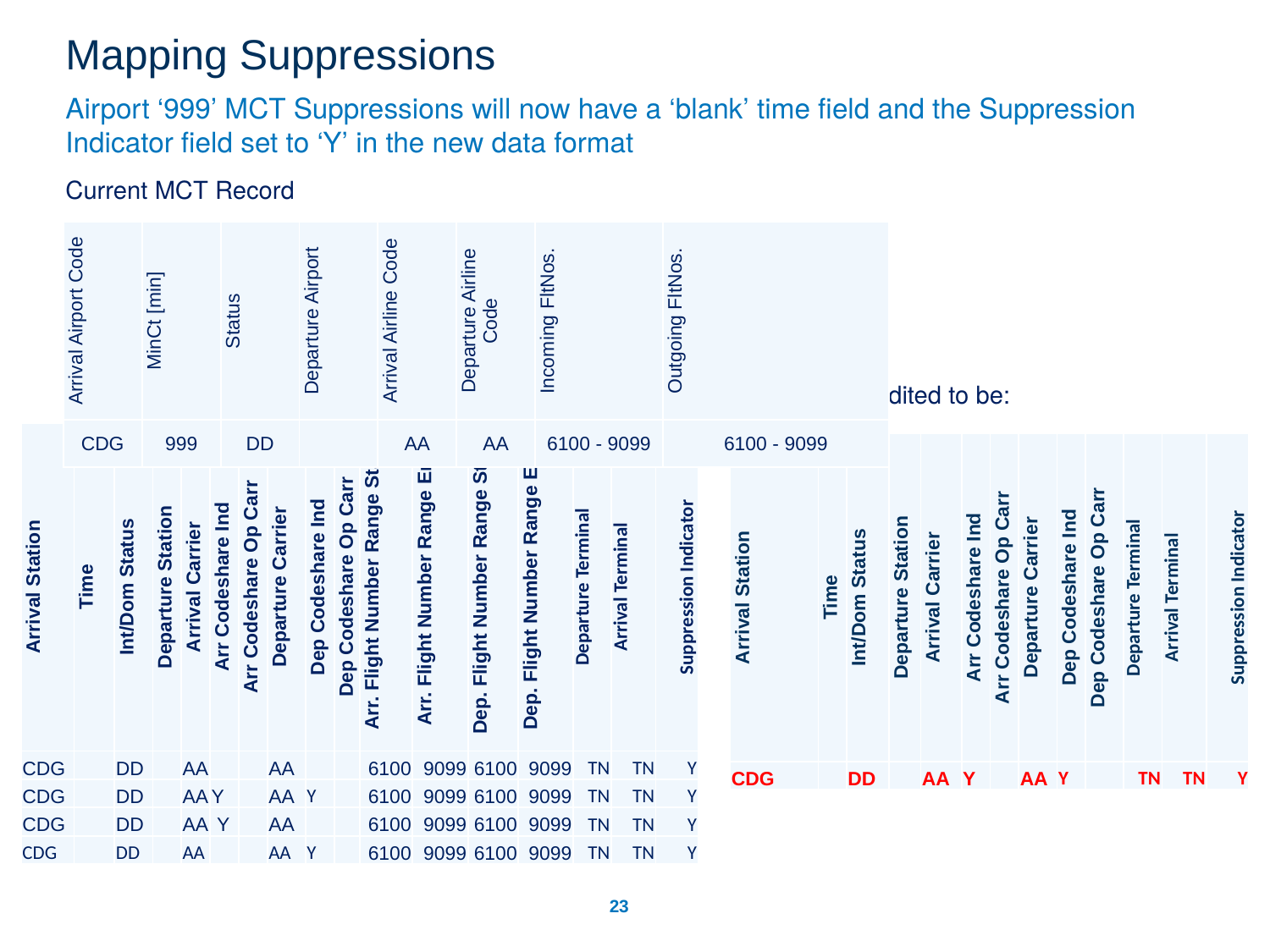

# Mapping Suppressions
Airport ‘999’ MCT Suppressions will now have a ‘blank’ time field and the Suppression Indicator field set to ‘Y’ in the new data format
Current MCT Record

This will be mapped to look like this :		    This can be edited to be:
| Arrival Airport Code | MinCt [min] | Status | Departure Airport | Arrival Airline Code | Departure Airline Code | Incoming FltNos. | Outgoing FltNos. |
| --- | --- | --- | --- | --- | --- | --- | --- |
| CDG | 999 | DD |  | AA | AA | 6100 - 9099 | 6100 - 9099 |
| Arrival Station | Time | Int/Dom Status | Departure Station | Arrival Carrier | Arr Codeshare Ind | Arr Codeshare Op Carr | Departure Carrier | Dep Codeshare Ind | Dep Codeshare Op Carr | Arr. Flight Number Range Start | Arr. Flight Number Range End | Dep. Flight Number Range Start | Dep. Flight Number Range End | Departure Terminal | Arrival Terminal | Suppression Indicator |
| --- | --- | --- | --- | --- | --- | --- | --- | --- | --- | --- | --- | --- | --- | --- | --- | --- |
| CDG |  | DD |  | AA |  |  | AA |  |  | 6100 | 9099 | 6100 | 9099 | TN | TN | Y |
| CDG |  | DD |  | AA | Y |  | AA | Y |  | 6100 | 9099 | 6100 | 9099 | TN | TN | Y |
| CDG |  | DD |  | AA | Y |  | AA |  |  | 6100 | 9099 | 6100 | 9099 | TN | TN | Y |
| CDG |  | DD |  | AA |  |  | AA | Y |  | 6100 | 9099 | 6100 | 9099 | TN | TN | Y |
| Arrival Station | Time | Int/Dom Status | Departure Station | Arrival Carrier | Arr Codeshare Ind | Arr Codeshare Op Carr | Departure Carrier | Dep Codeshare Ind | Dep Codeshare Op Carr | Departure Terminal | Arrival Terminal | Suppression Indicator |
| --- | --- | --- | --- | --- | --- | --- | --- | --- | --- | --- | --- | --- |
| CDG |  | DD |  | AA | Y |  | AA | Y |  | TN | TN | Y |
23